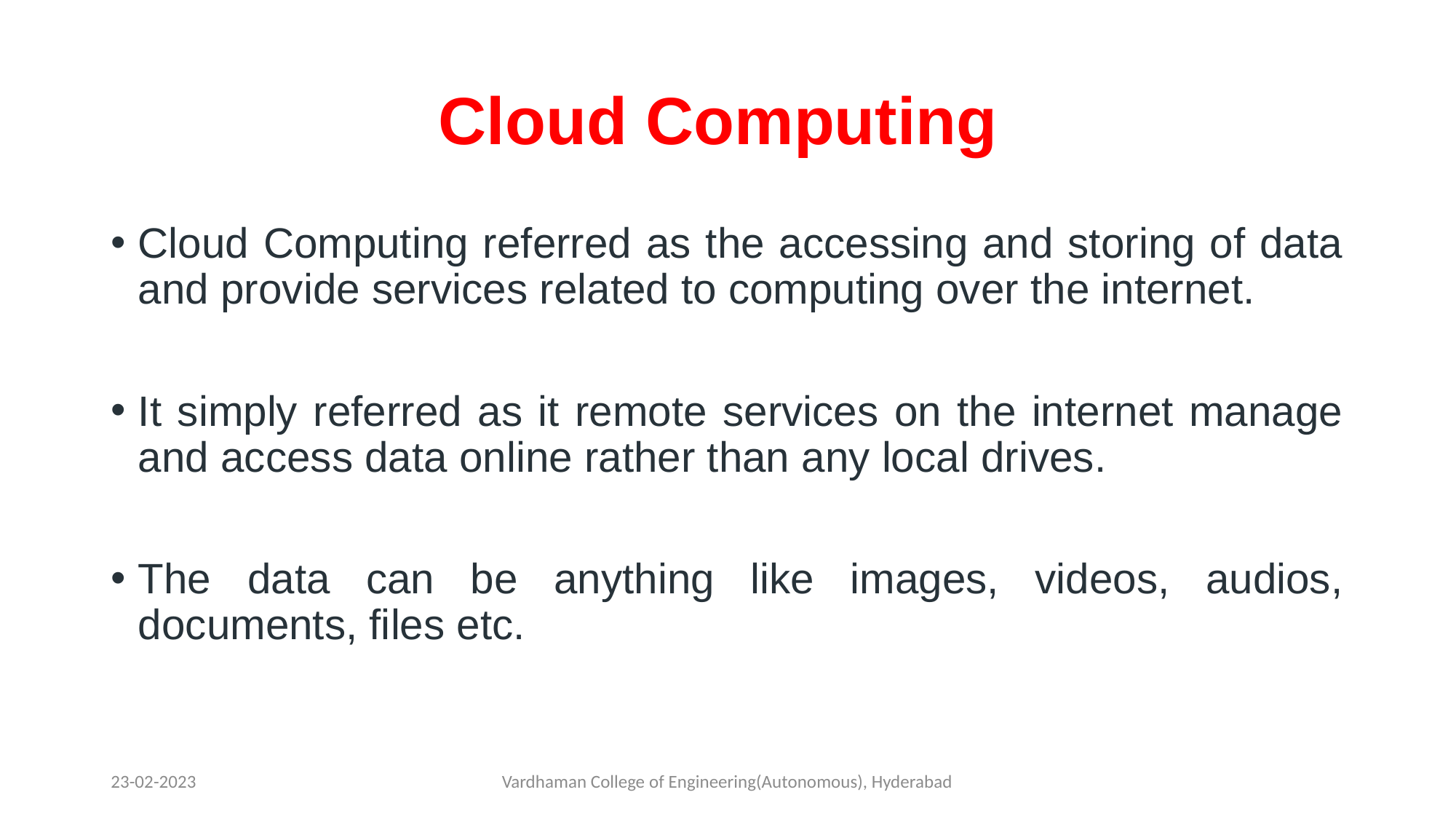

# Cloud Computing
Cloud Computing referred as the accessing and storing of data and provide services related to computing over the internet.

It simply referred as it remote services on the internet manage and access data online rather than any local drives.

The data can be anything like images, videos, audios, documents, files etc.
23-02-2023
Vardhaman College of Engineering(Autonomous), Hyderabad